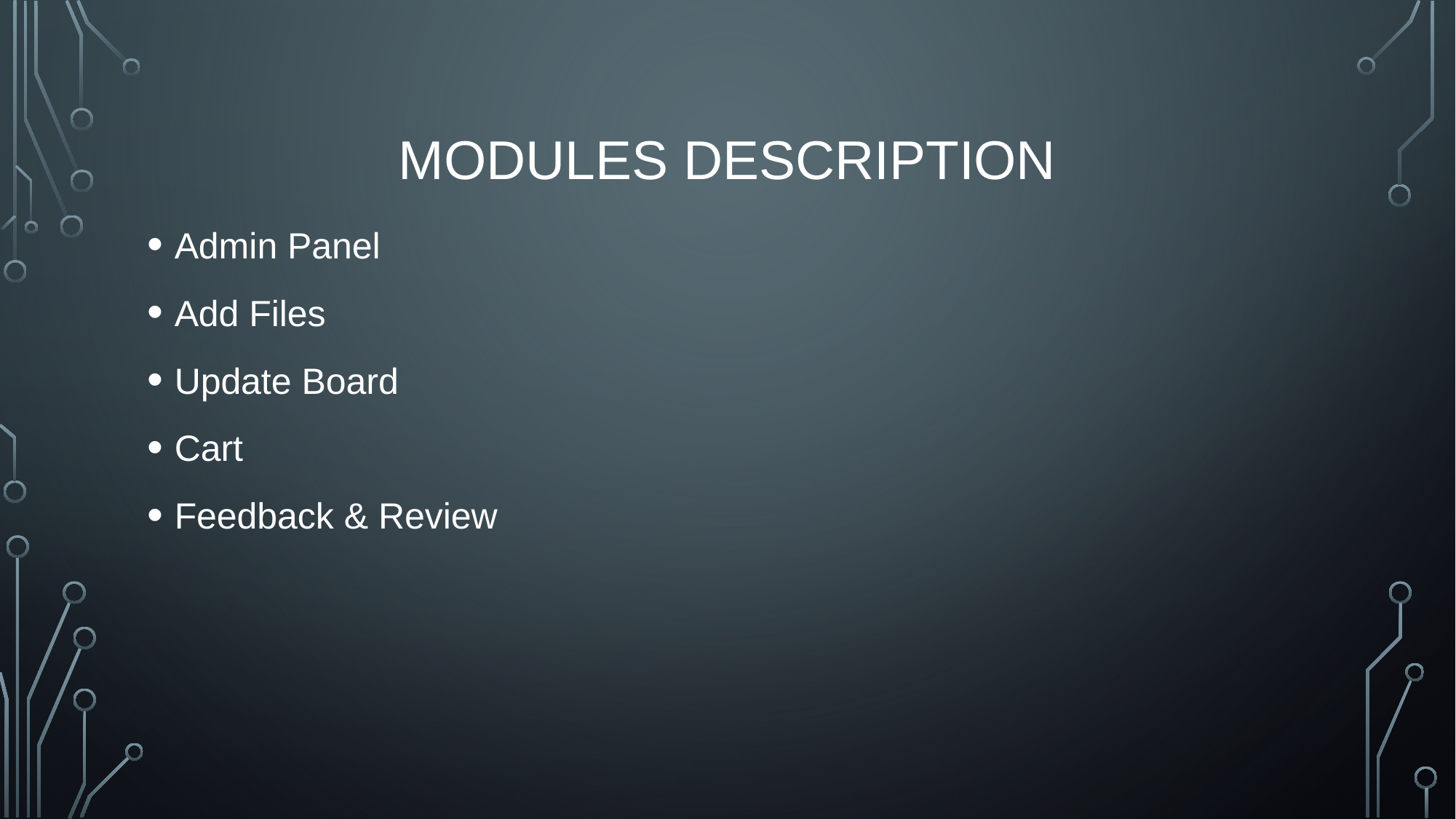

# Modules Description
Admin Panel
Add Files
Update Board
Cart
Feedback & Review